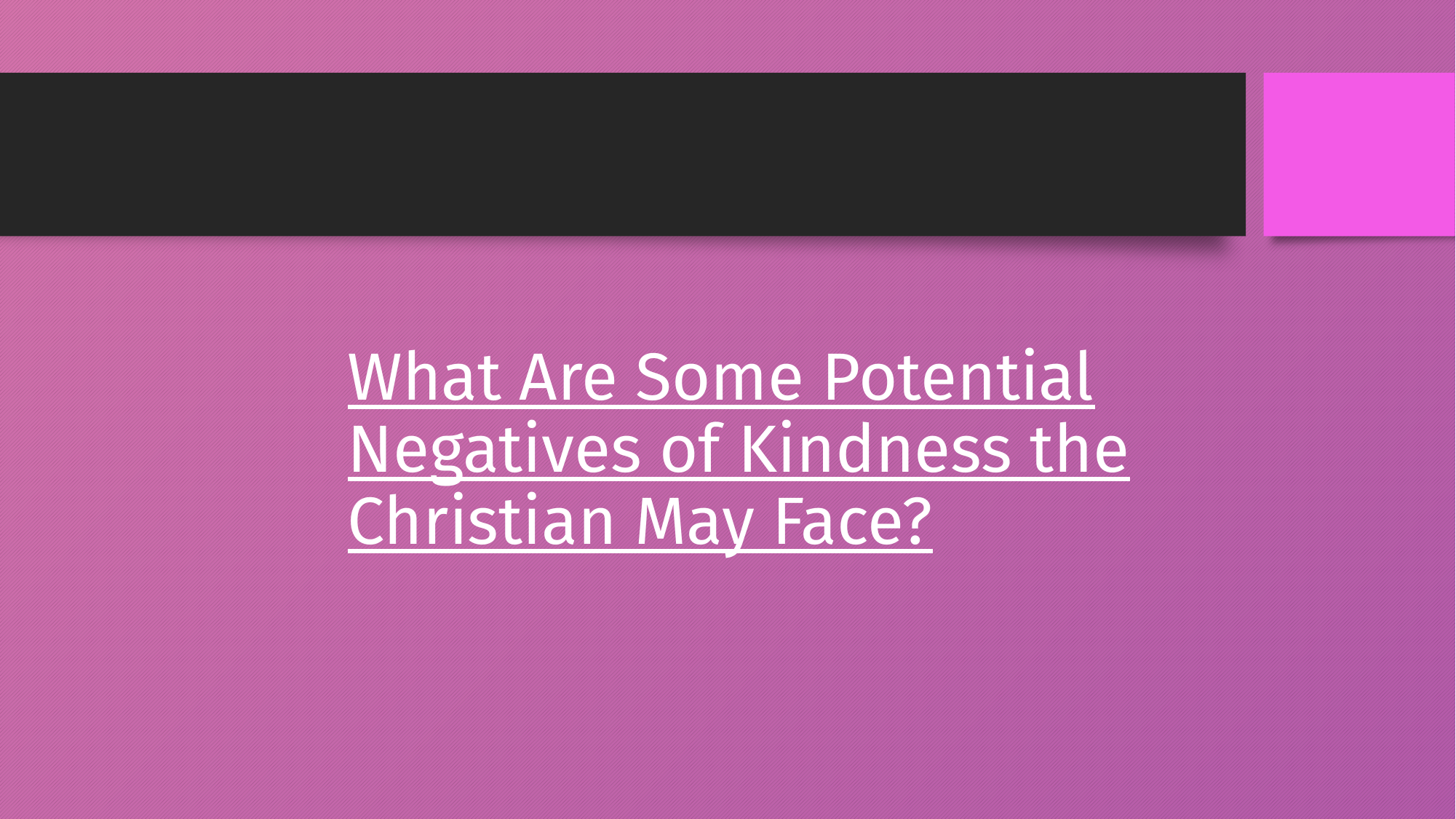

# What Are Some Potential Negatives of Kindness the Christian May Face?